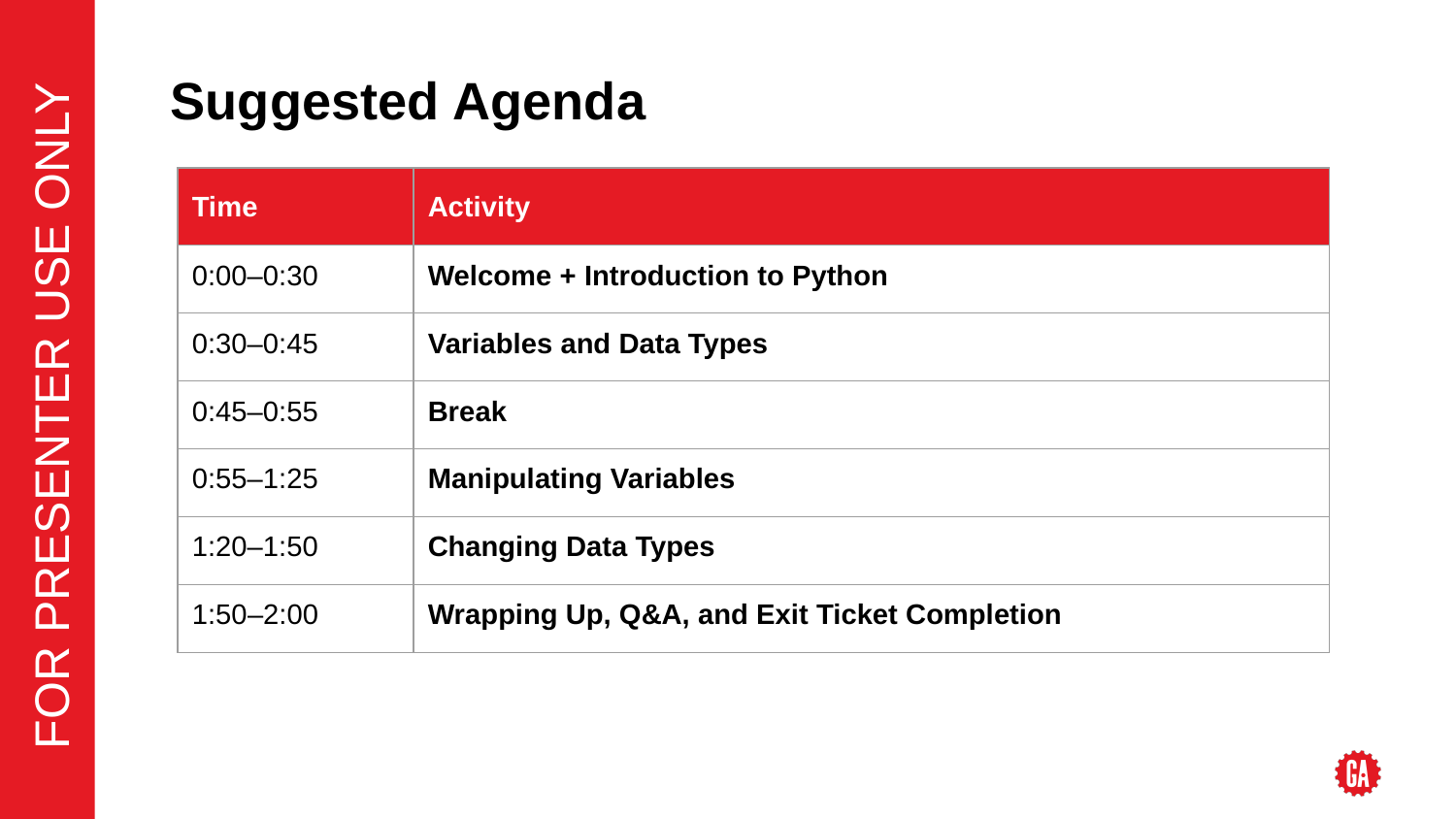

# Suggested Agenda

| Time | Activity |
| --- | --- |
| 0:00–0:30 | Welcome + Introduction to Python |
| 0:30–0:45 | Variables and Data Types |
| 0:45–0:55 | Break |
| 0:55–1:25 | Manipulating Variables |
| 1:20–1:50 | Changing Data Types |
| 1:50–2:00 | Wrapping Up, Q&A, and Exit Ticket Completion |